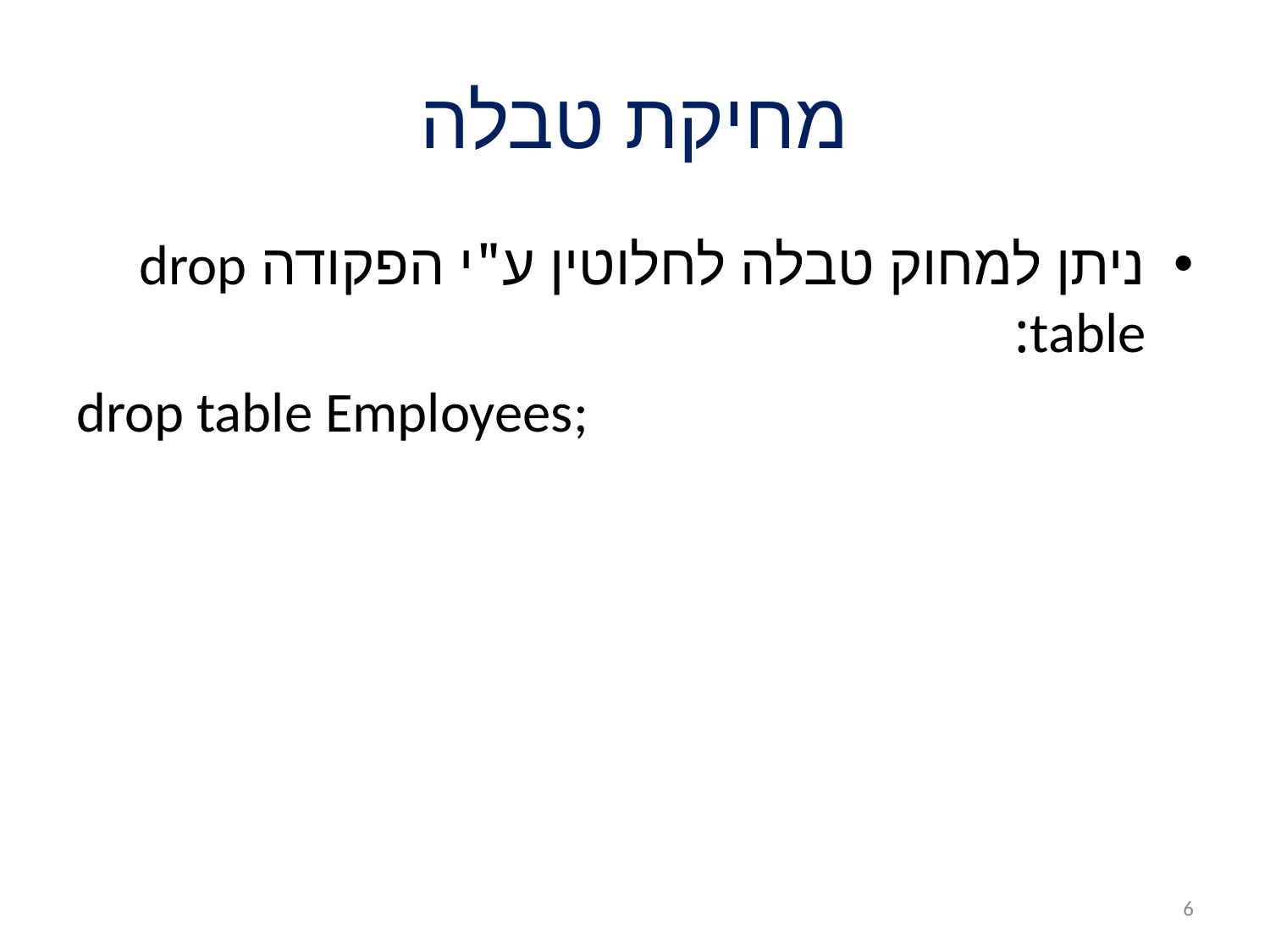

# מחיקת טבלה
ניתן למחוק טבלה לחלוטין ע"י הפקודה drop table:
drop table Employees;
6